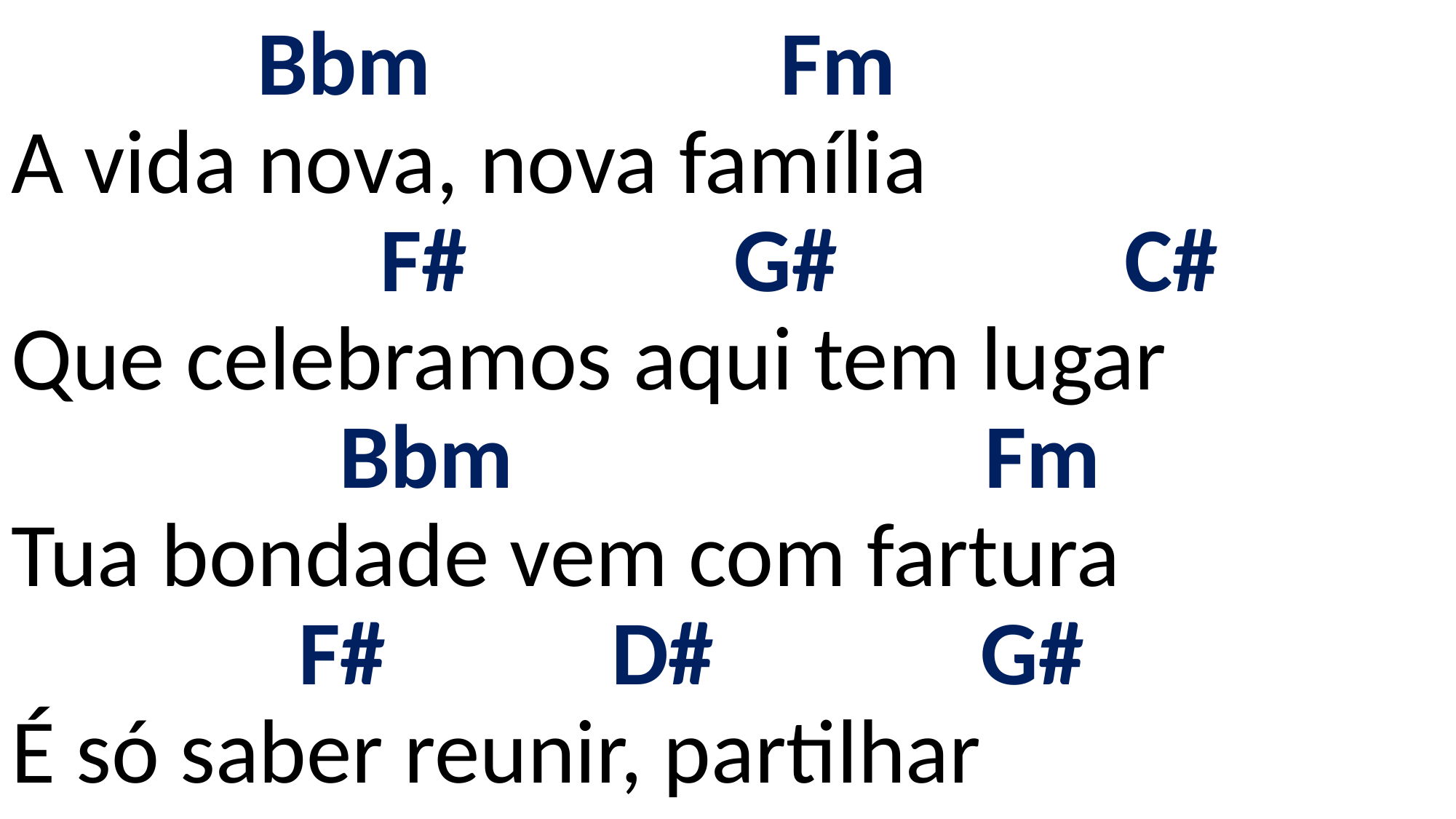

# Bbm                 Fm A vida nova, nova família F#             G#              C# Que celebramos aqui tem lugar Bbm                       Fm Tua bondade vem com fartura F#           D#             G# É só saber reunir, partilhar